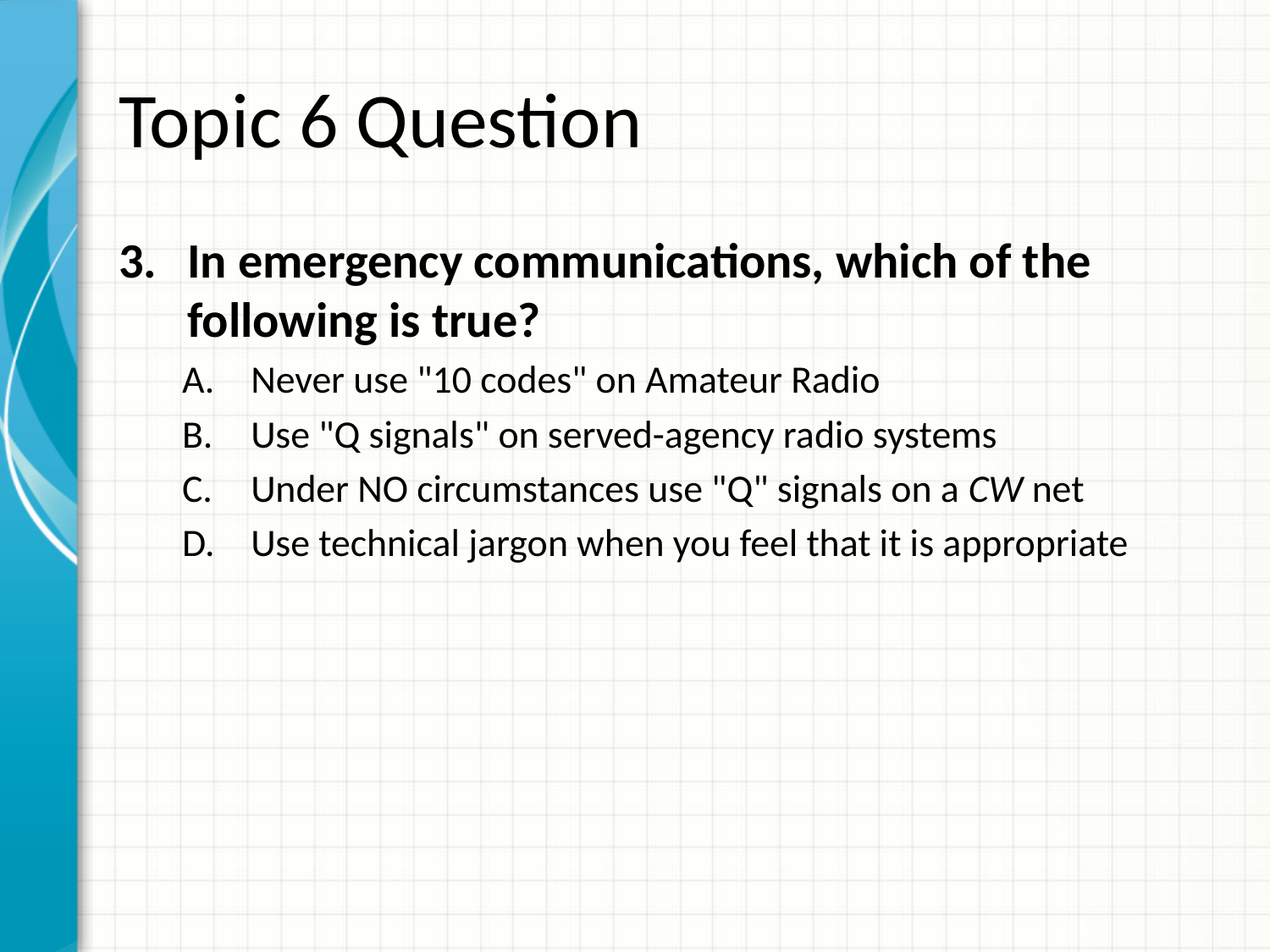

# Topic 6 Question
In emergency communications, which of the following is true?
Never use "10 codes" on Amateur Radio
Use "Q signals" on served-agency radio systems
Under NO circumstances use "Q" signals on a CW net
Use technical jargon when you feel that it is appropriate